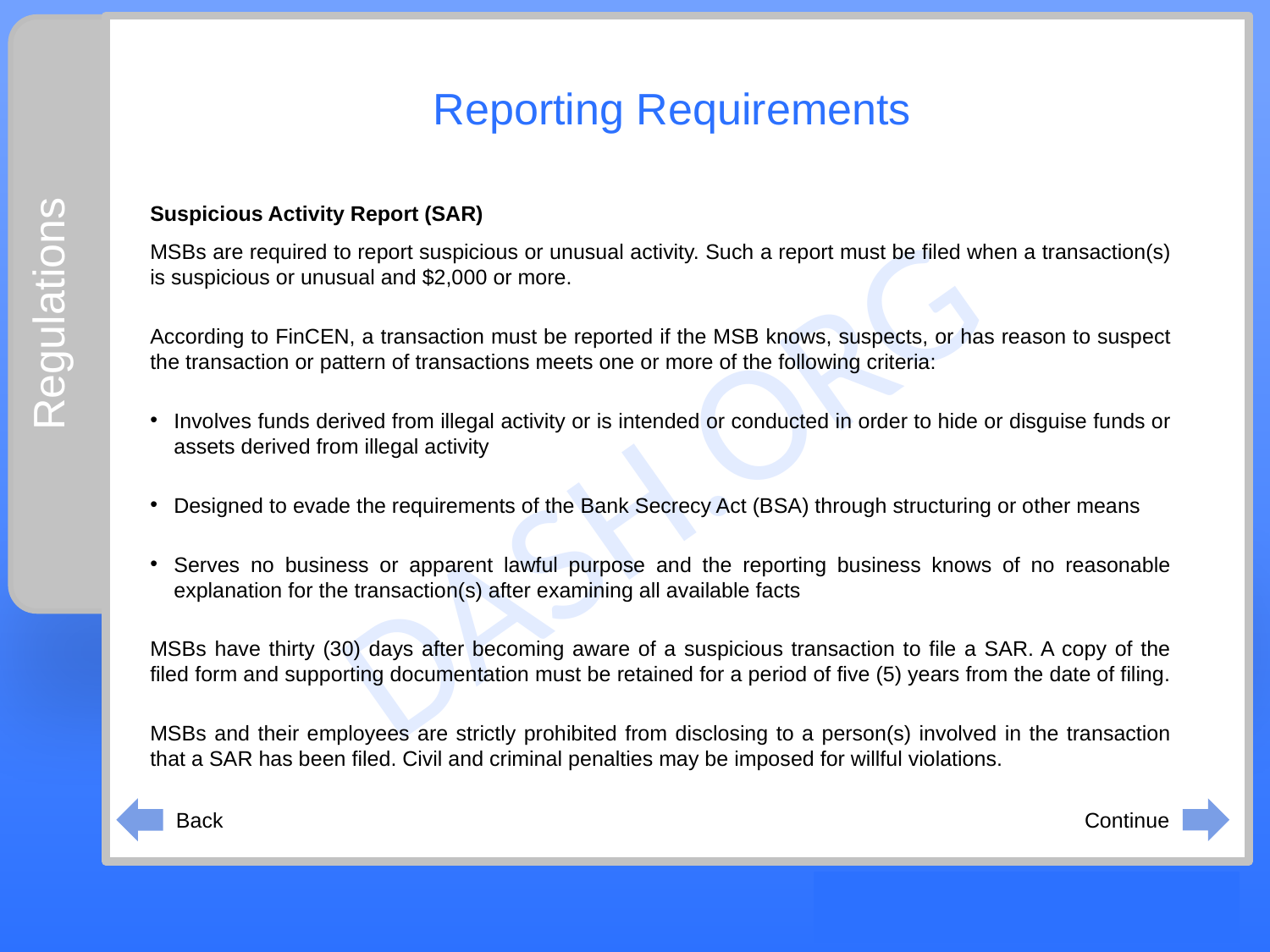

Reporting Requirements
Suspicious Activity Report (SAR)
MSBs are required to report suspicious or unusual activity. Such a report must be filed when a transaction(s) is suspicious or unusual and $2,000 or more.

According to FinCEN, a transaction must be reported if the MSB knows, suspects, or has reason to suspect the transaction or pattern of transactions meets one or more of the following criteria:

Involves funds derived from illegal activity or is intended or conducted in order to hide or disguise funds or assets derived from illegal activity

Designed to evade the requirements of the Bank Secrecy Act (BSA) through structuring or other means

Serves no business or apparent lawful purpose and the reporting business knows of no reasonable explanation for the transaction(s) after examining all available facts

MSBs have thirty (30) days after becoming aware of a suspicious transaction to file a SAR. A copy of the filed form and supporting documentation must be retained for a period of five (5) years from the date of filing.

MSBs and their employees are strictly prohibited from disclosing to a person(s) involved in the transaction that a SAR has been filed. Civil and criminal penalties may be imposed for willful violations.
# Regulations

Continue

Back